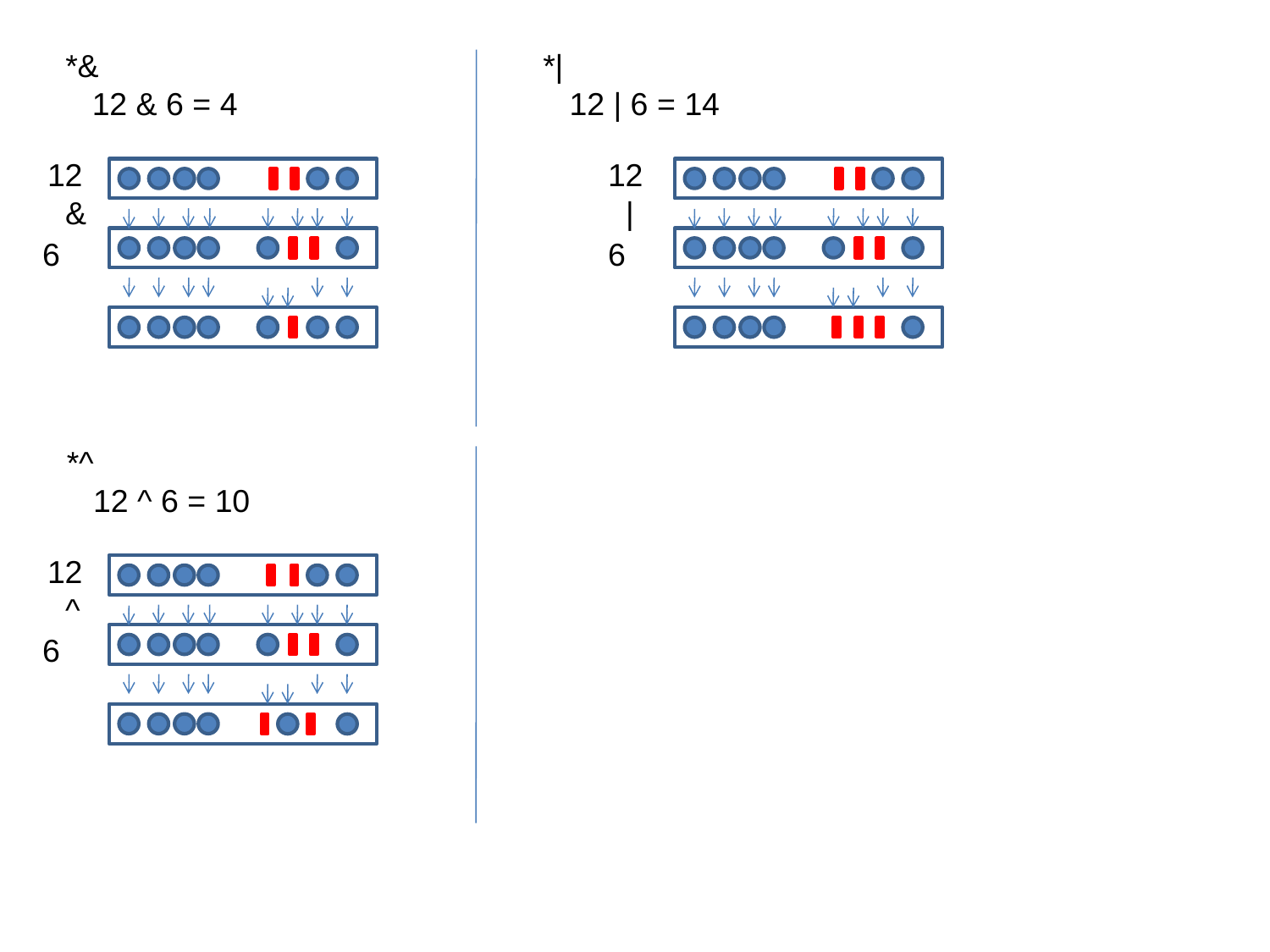

*&
   12 & 6 = 4

*|
   12 | 6 = 14

12
  &
12
  |

6

6

*^
   12 ^ 6 = 10

12
  ^

6